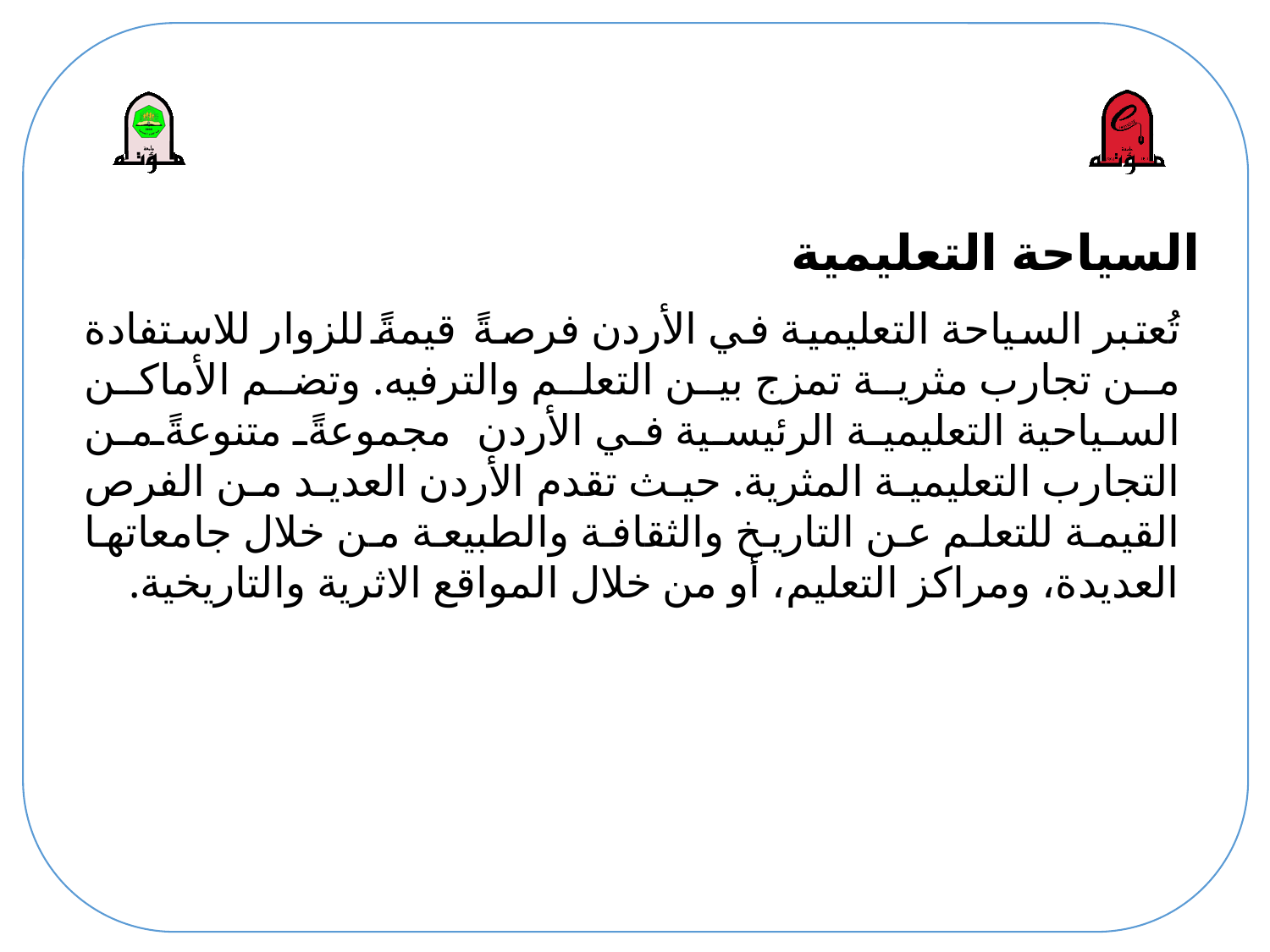

# السياحة التعليمية
تُعتبر السياحة التعليمية في الأردن فرصةً قيمةً للزوار للاستفادة من تجارب مثرية تمزج بين التعلم والترفيه. وتضم الأماكن السياحية التعليمية الرئيسية في الأردن مجموعةً متنوعةً من التجارب التعليمية المثرية. حيث تقدم الأردن العديد من الفرص القيمة للتعلم عن التاريخ والثقافة والطبيعة من خلال جامعاتها العديدة، ومراكز التعليم، أو من خلال المواقع الاثرية والتاريخية.